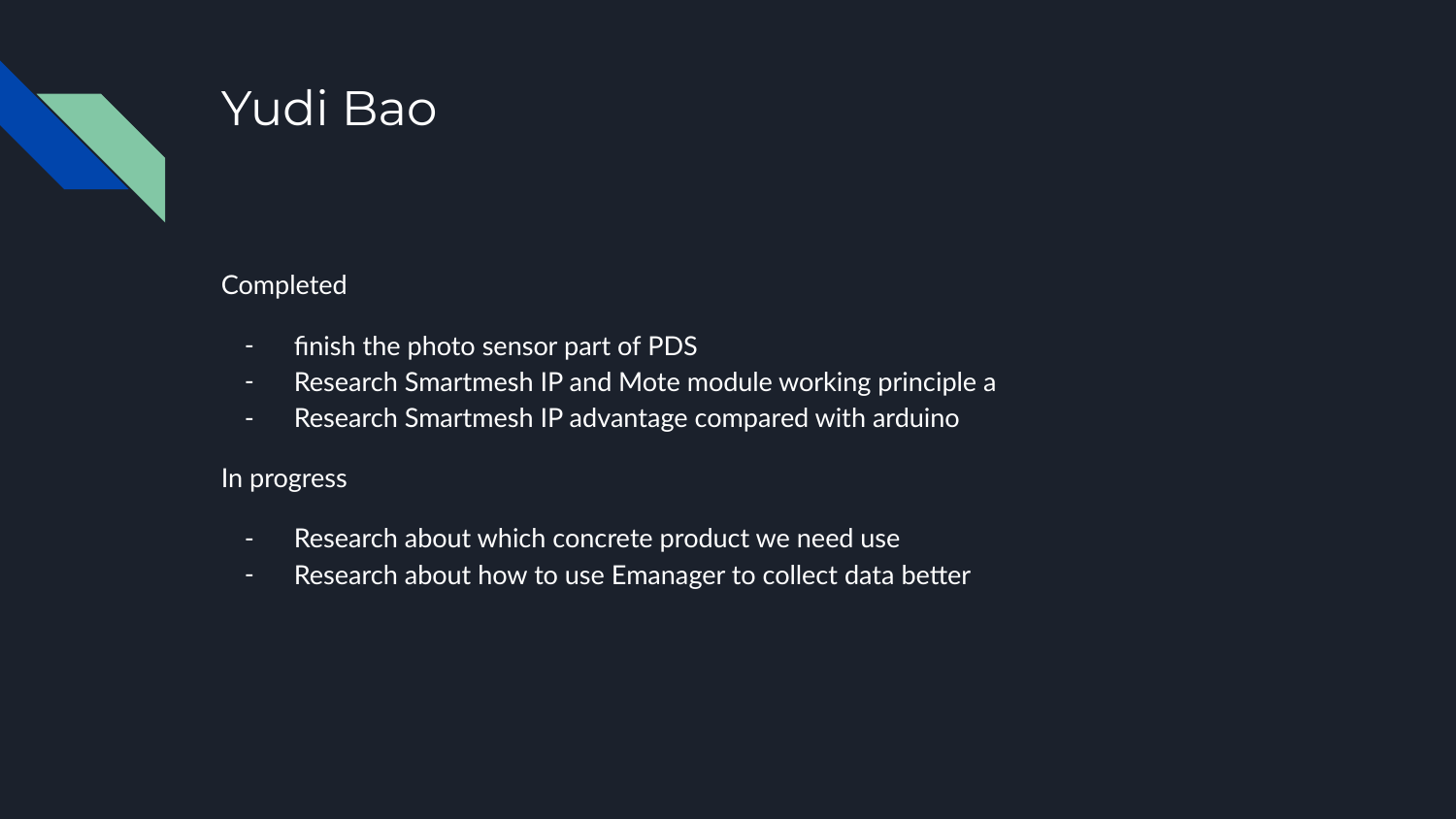

# Yudi Bao
Completed
finish the photo sensor part of PDS
Research Smartmesh IP and Mote module working principle a
Research Smartmesh IP advantage compared with arduino
In progress
Research about which concrete product we need use
Research about how to use Emanager to collect data better